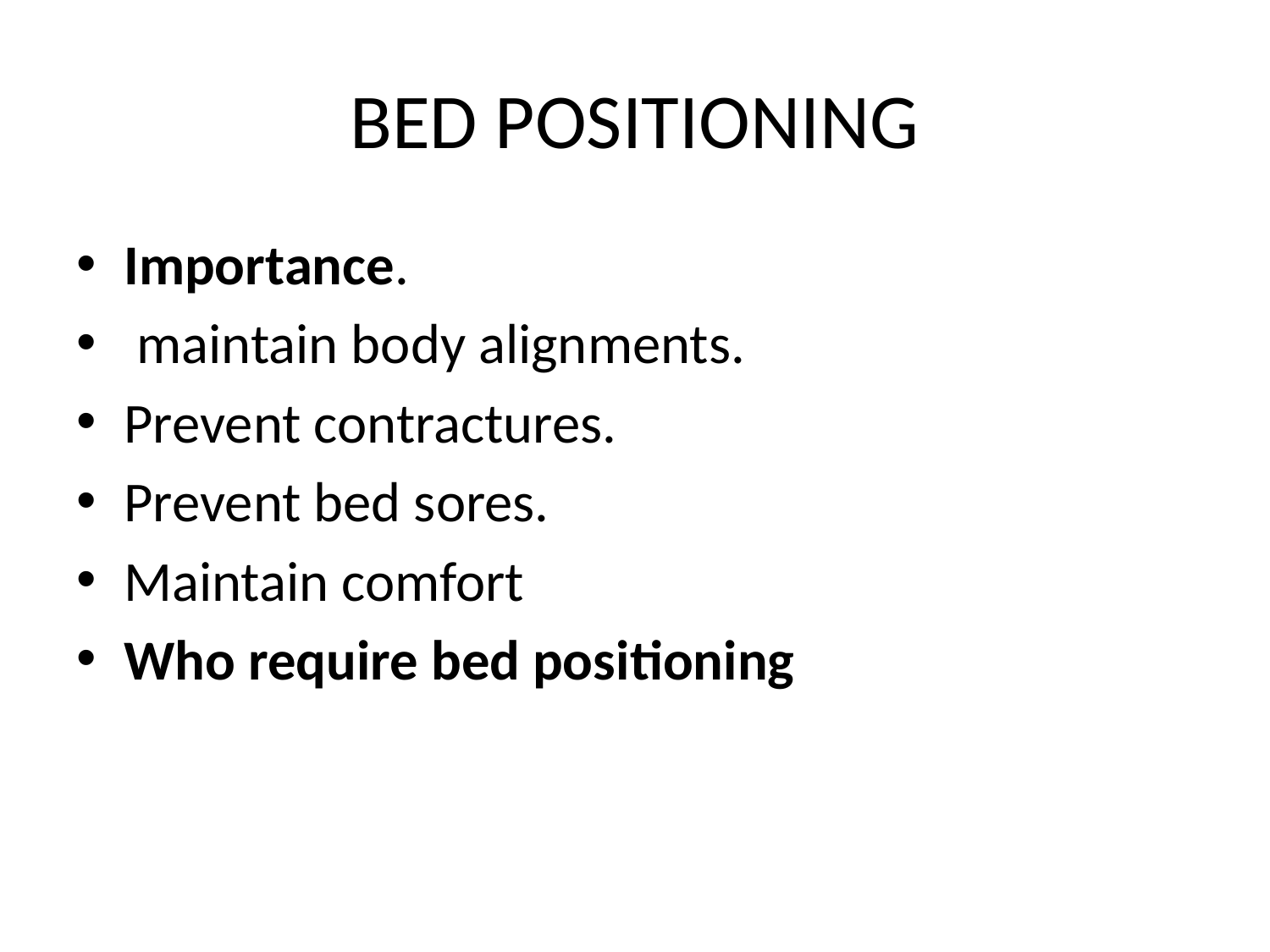

# BED POSITIONING
Importance.
 maintain body alignments.
Prevent contractures.
Prevent bed sores.
Maintain comfort
Who require bed positioning